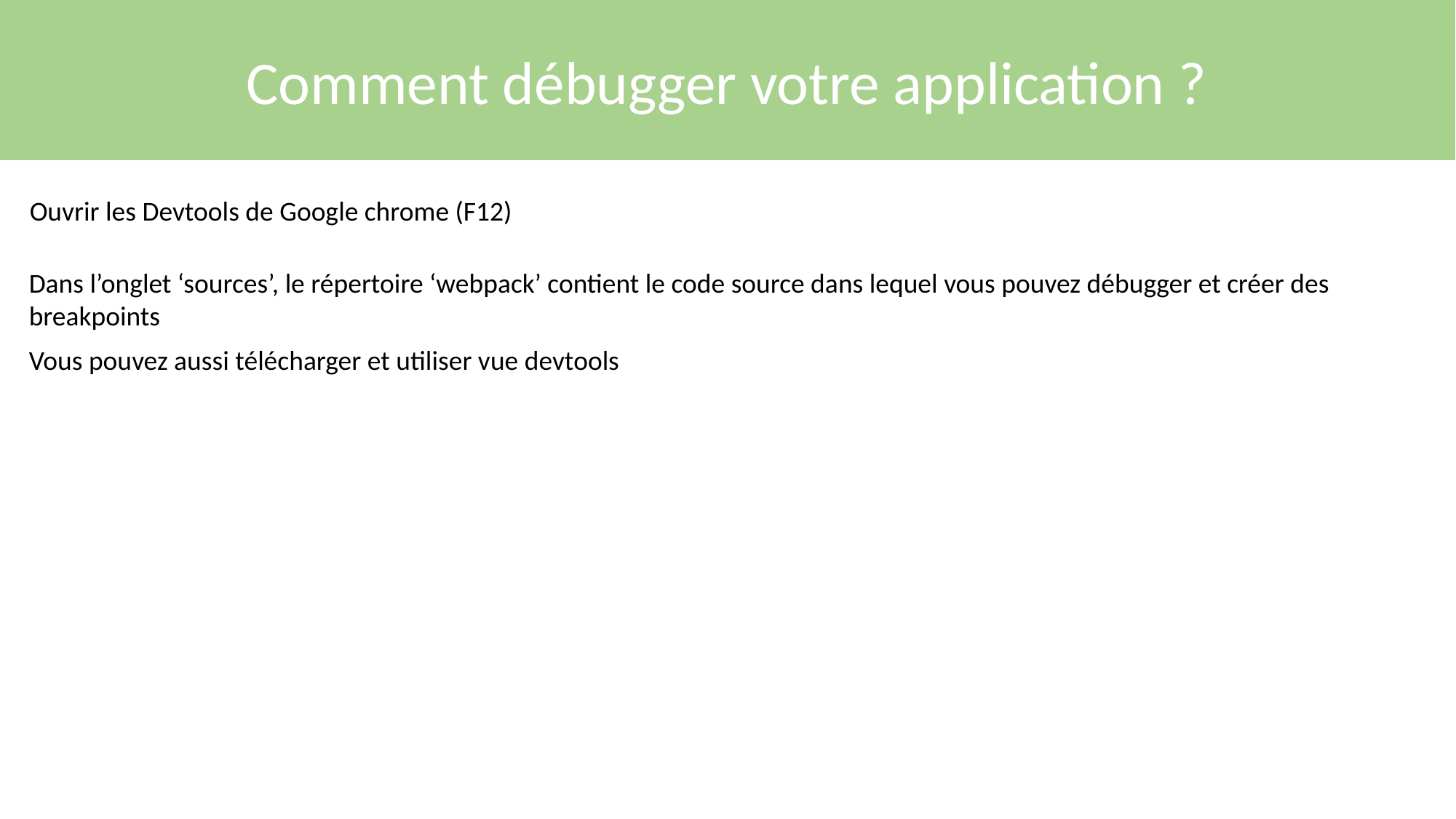

Comment débugger votre application ?
Ouvrir les Devtools de Google chrome (F12)
Dans l’onglet ‘sources’, le répertoire ‘webpack’ contient le code source dans lequel vous pouvez débugger et créer des breakpoints
Vous pouvez aussi télécharger et utiliser vue devtools